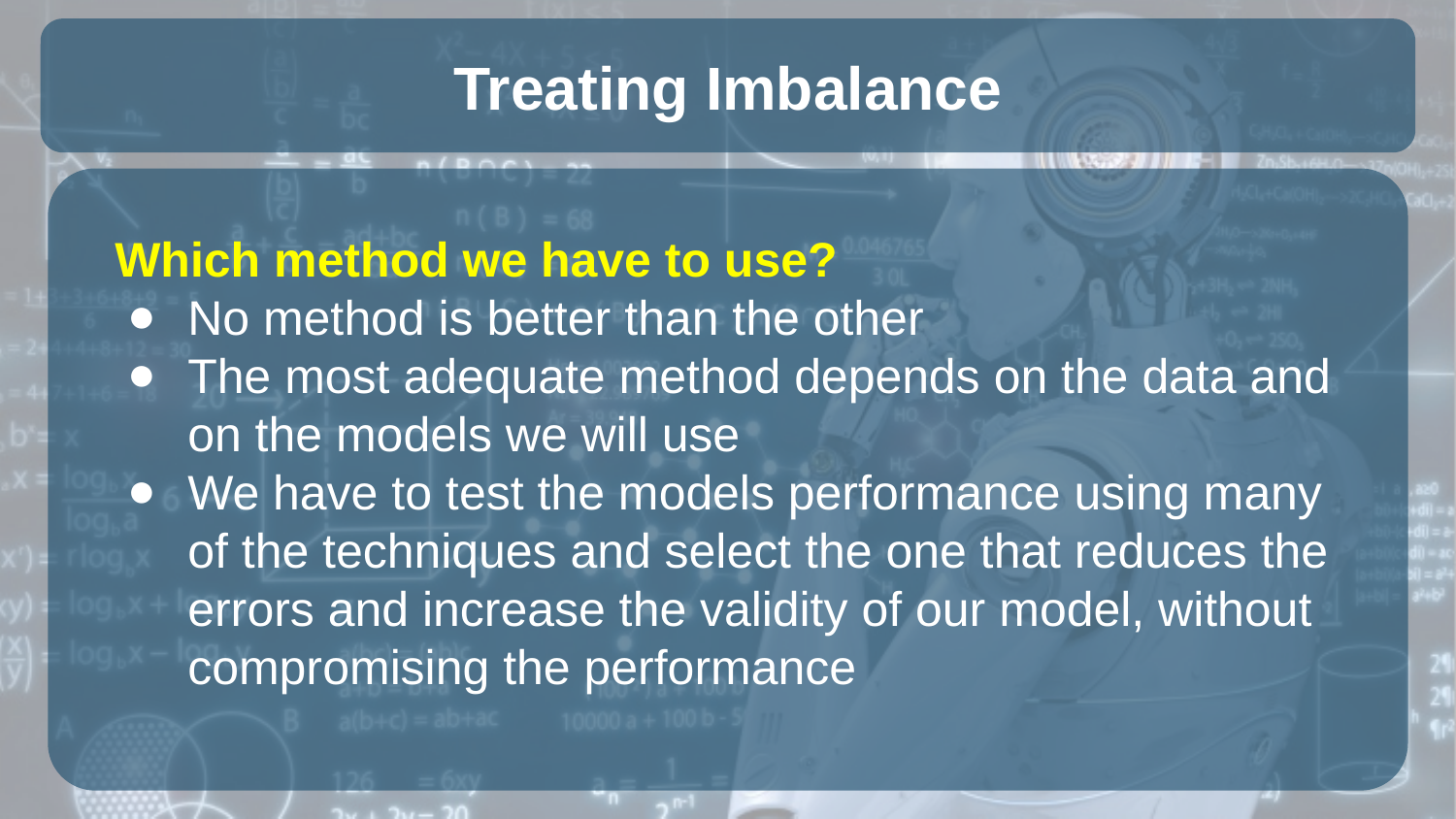

# Treating Imbalance
Which method we have to use?
No method is better than the other
The most adequate method depends on the data and on the models we will use
We have to test the models performance using many of the techniques and select the one that reduces the errors and increase the validity of our model, without compromising the performance